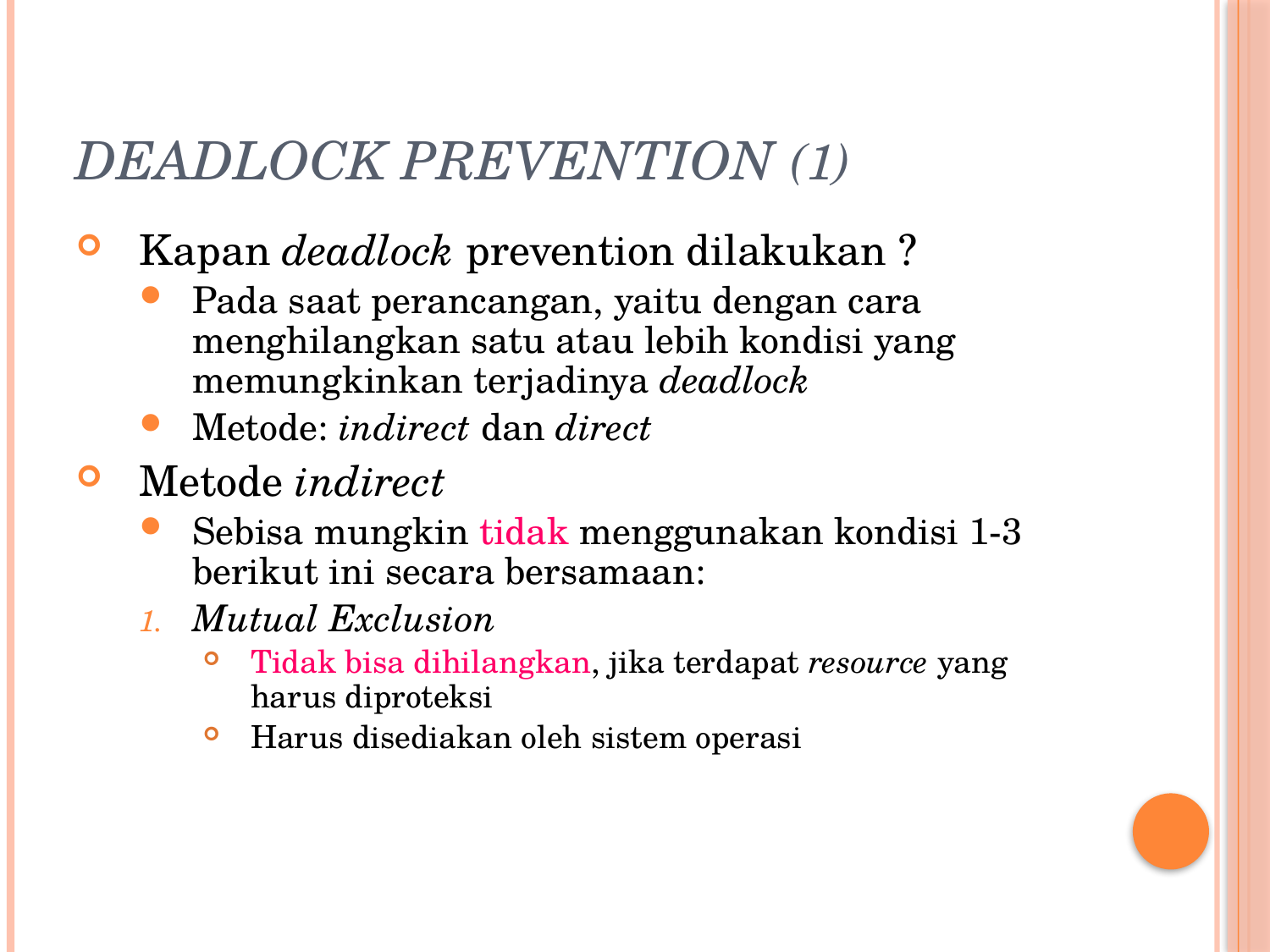

# Deadlock Prevention (1)
Kapan deadlock prevention dilakukan ?
Pada saat perancangan, yaitu dengan cara menghilangkan satu atau lebih kondisi yang memungkinkan terjadinya deadlock
Metode: indirect dan direct
Metode indirect
Sebisa mungkin tidak menggunakan kondisi 1-3 berikut ini secara bersamaan:
Mutual Exclusion
Tidak bisa dihilangkan, jika terdapat resource yang harus diproteksi
Harus disediakan oleh sistem operasi